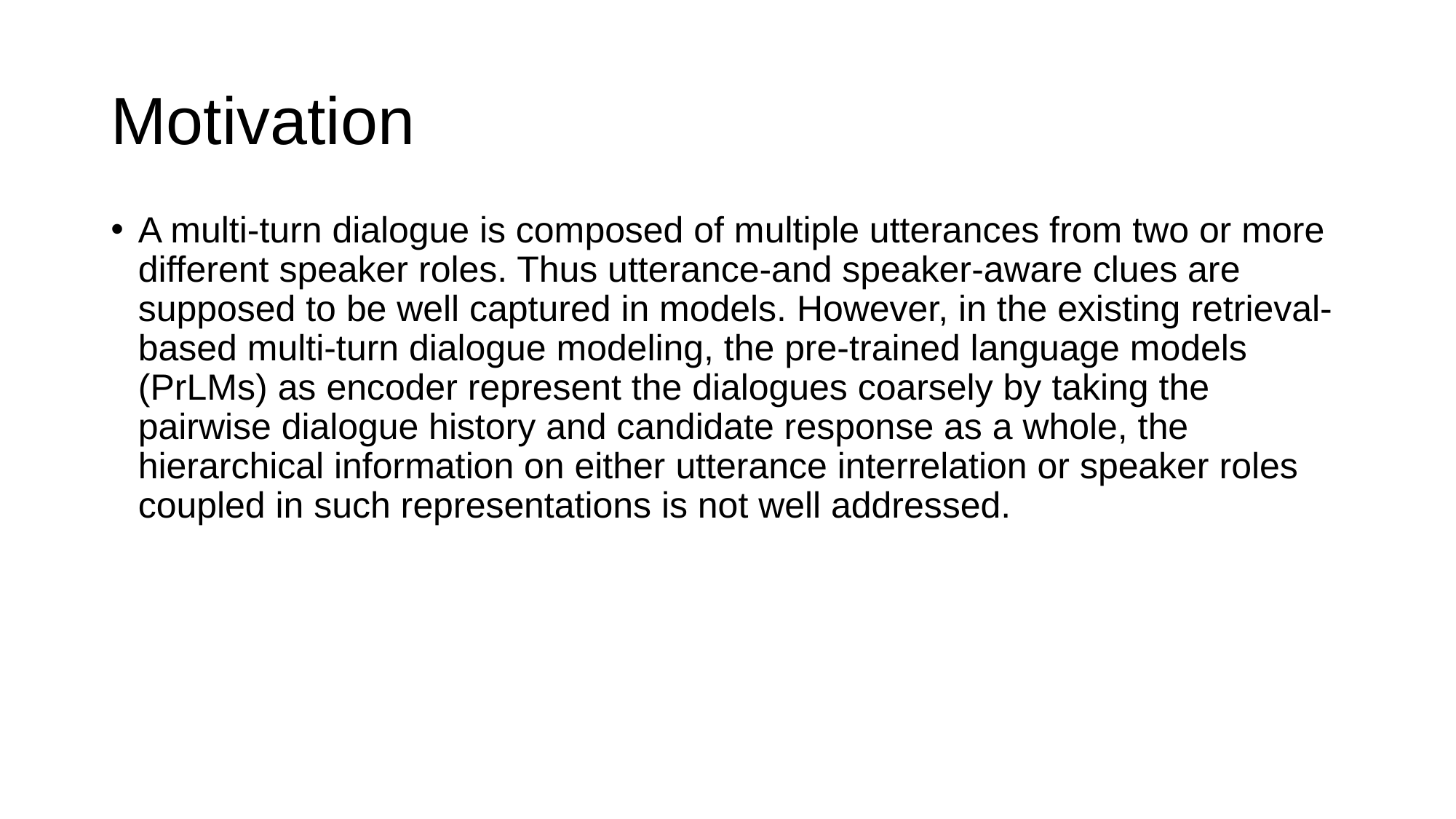

# Motivation
A multi-turn dialogue is composed of multiple utterances from two or more different speaker roles. Thus utterance-and speaker-aware clues are supposed to be well captured in models. However, in the existing retrieval-based multi-turn dialogue modeling, the pre-trained language models (PrLMs) as encoder represent the dialogues coarsely by taking the pairwise dialogue history and candidate response as a whole, the hierarchical information on either utterance interrelation or speaker roles coupled in such representations is not well addressed.